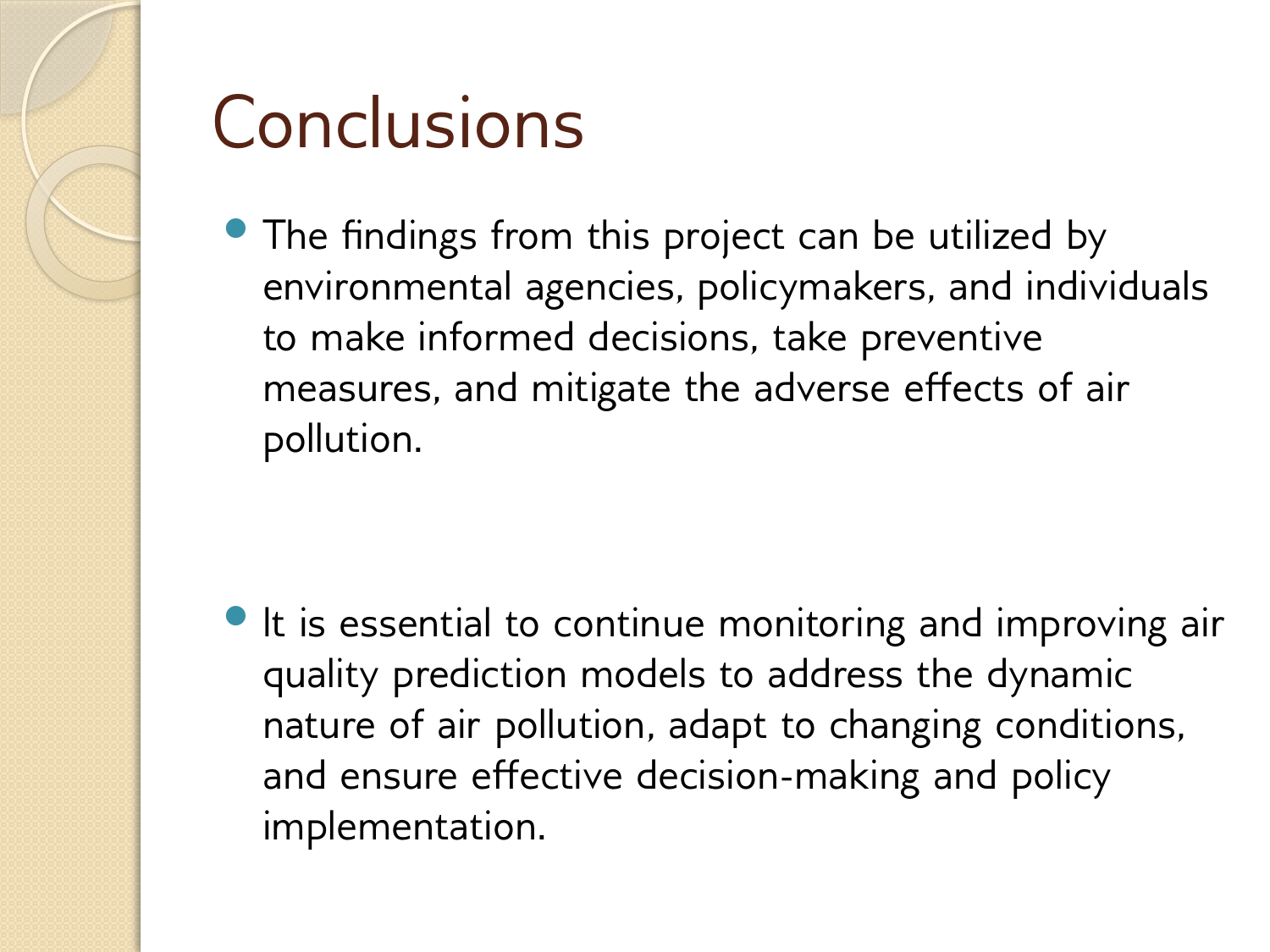

# Conclusions
The findings from this project can be utilized by environmental agencies, policymakers, and individuals to make informed decisions, take preventive measures, and mitigate the adverse effects of air pollution.

It is essential to continue monitoring and improving air quality prediction models to address the dynamic nature of air pollution, adapt to changing conditions, and ensure effective decision-making and policy implementation.